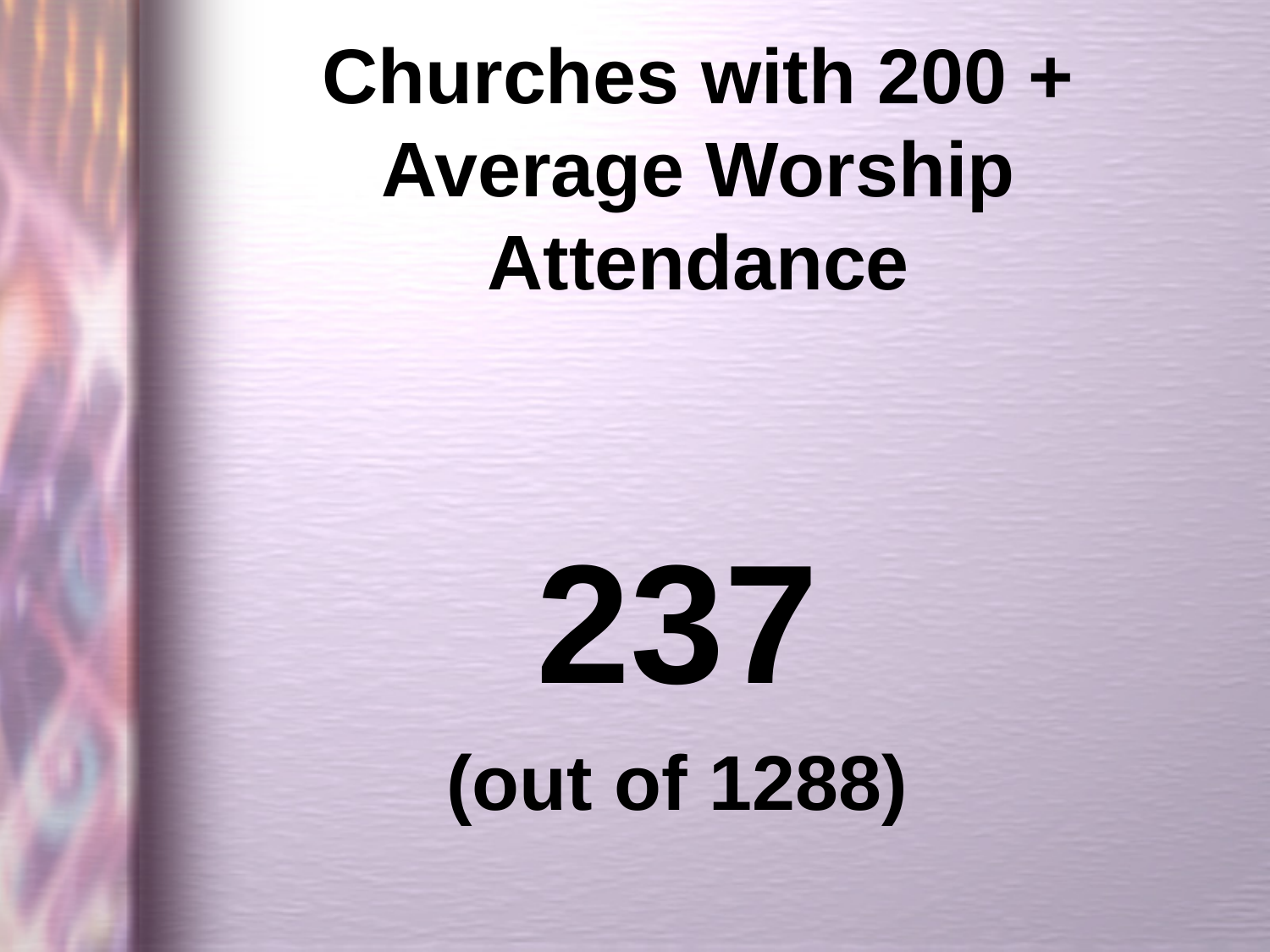

# Churches with 200 + Average Worship Attendance
237
(out of 1288)